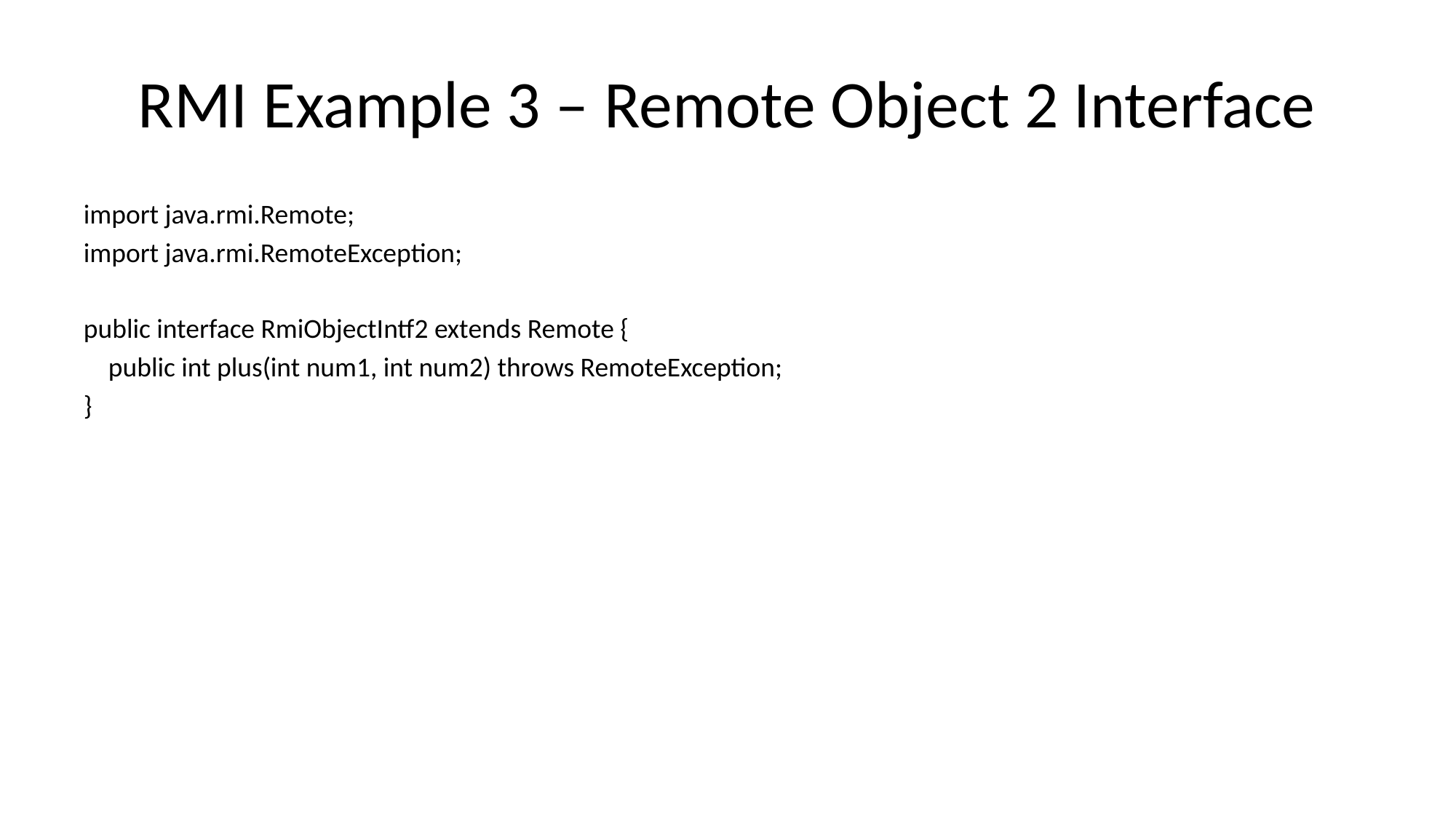

# RMI Example 3 – Remote Object 2 Interface
import java.rmi.Remote;
import java.rmi.RemoteException;

public interface RmiObjectIntf2 extends Remote {
    public int plus(int num1, int num2) throws RemoteException;
}